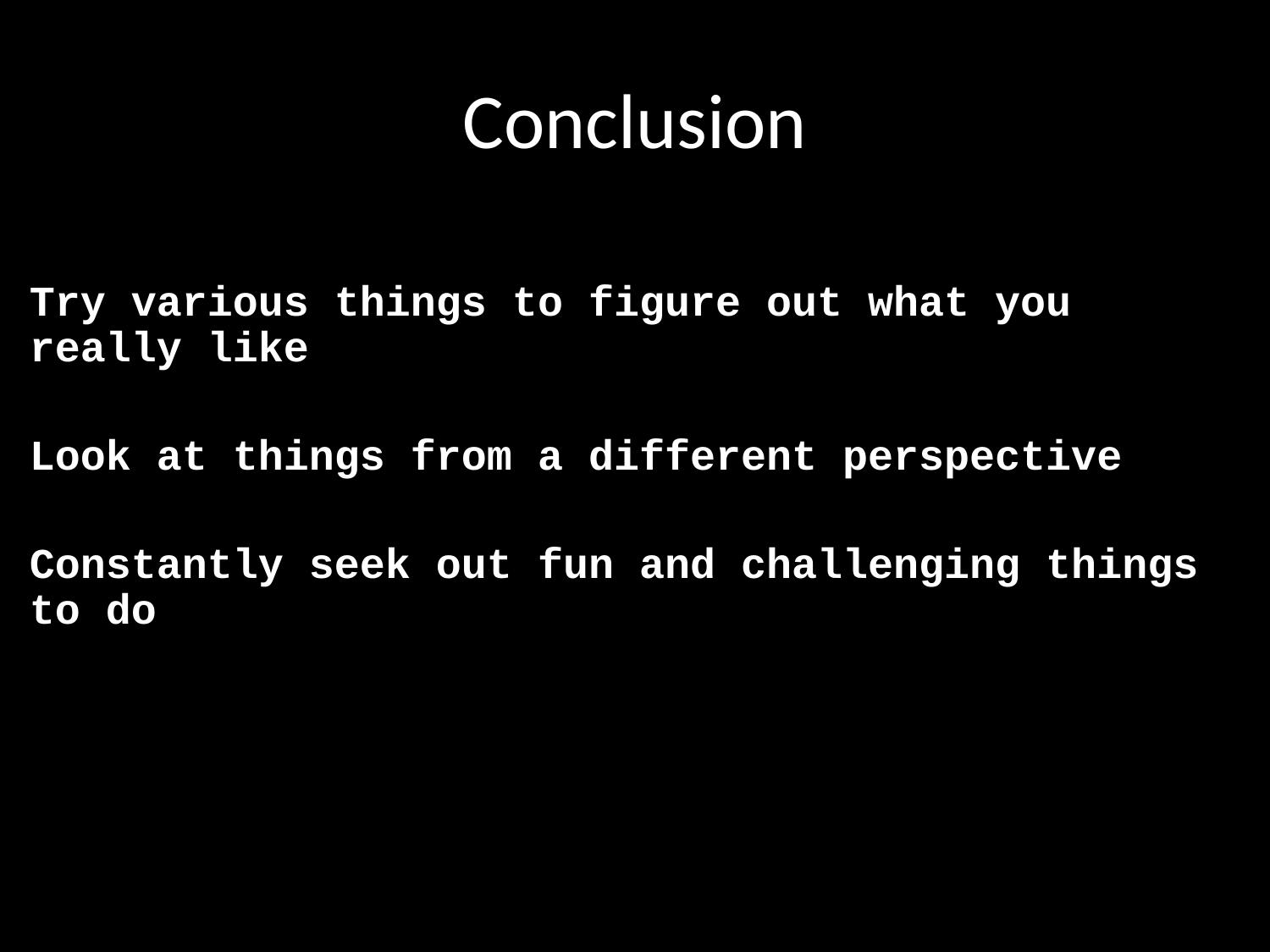

# Conclusion

Try various things to figure out what you really like

Look at things from a different perspective

Constantly seek out fun and challenging things to do